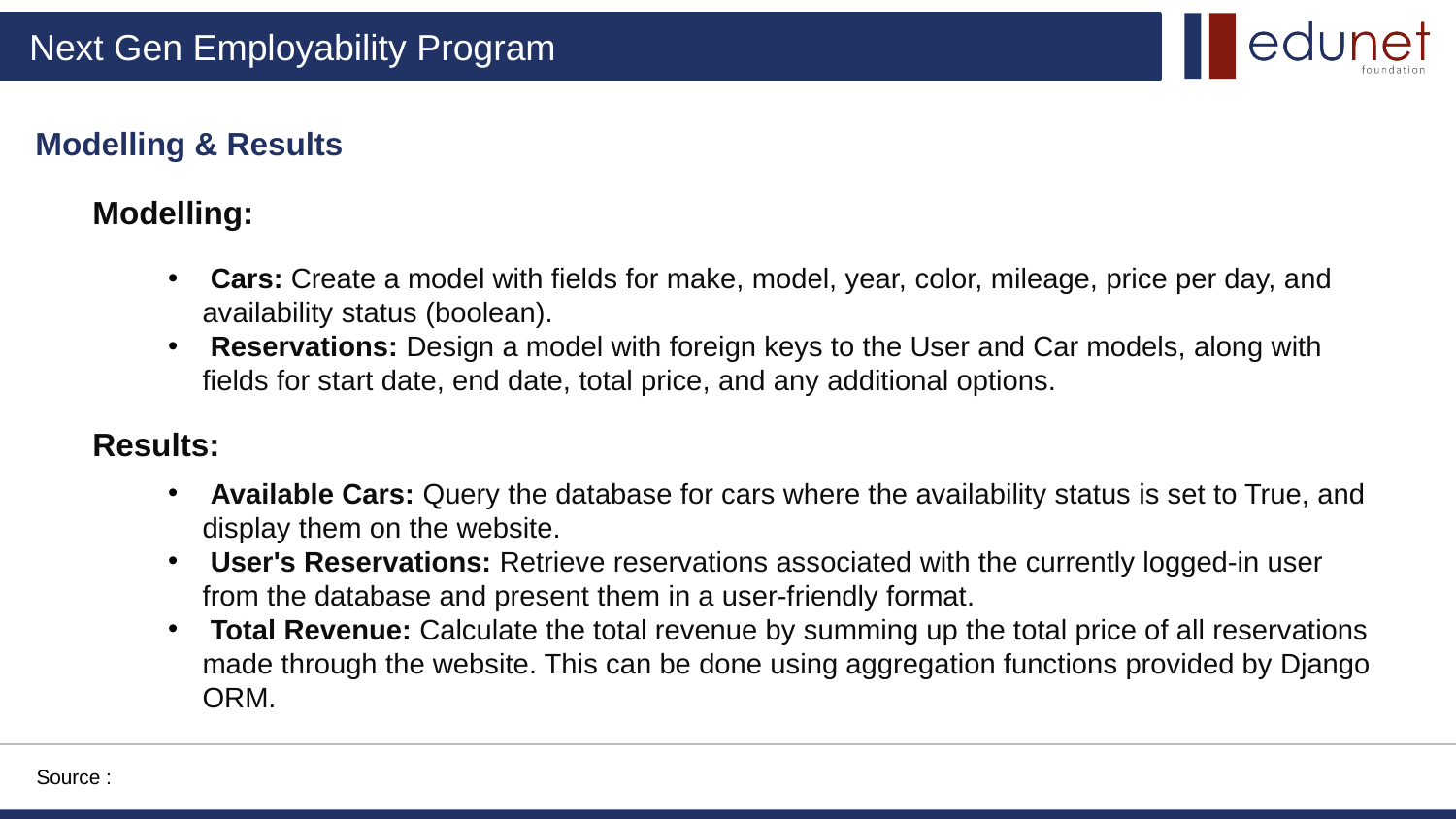

Modelling & Results
Modelling:
 Cars: Create a model with fields for make, model, year, color, mileage, price per day, and availability status (boolean).
 Reservations: Design a model with foreign keys to the User and Car models, along with fields for start date, end date, total price, and any additional options.
Results:
 Available Cars: Query the database for cars where the availability status is set to True, and display them on the website.
 User's Reservations: Retrieve reservations associated with the currently logged-in user from the database and present them in a user-friendly format.
 Total Revenue: Calculate the total revenue by summing up the total price of all reservations made through the website. This can be done using aggregation functions provided by Django ORM.
Source :